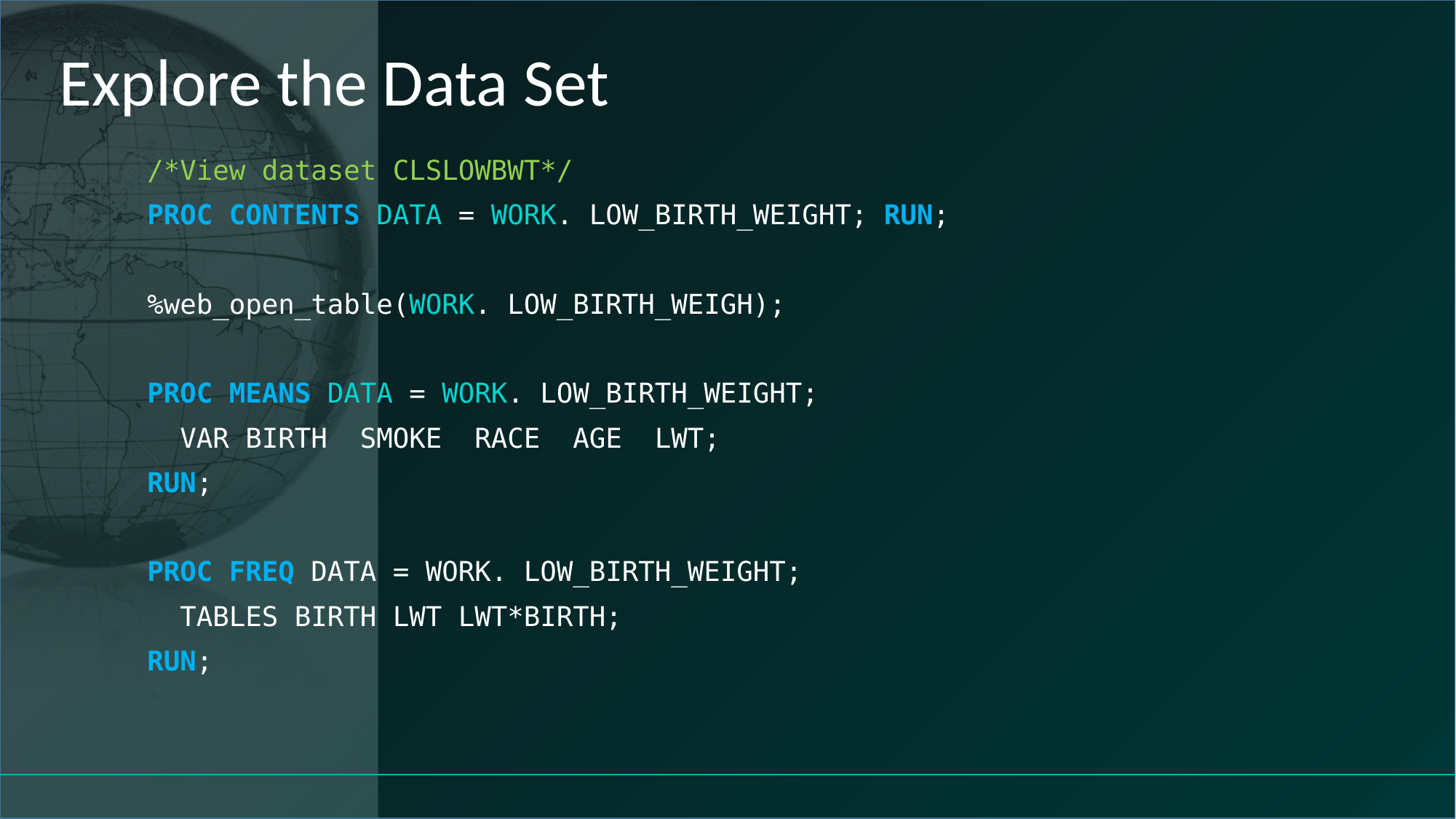

# Explore the Data Set
/*View dataset CLSLOWBWT*/
PROC CONTENTS DATA = WORK. LOW_BIRTH_WEIGHT; RUN;

%web_open_table(WORK. LOW_BIRTH_WEIGH);

PROC MEANS DATA = WORK. LOW_BIRTH_WEIGHT;
  VAR BIRTH  SMOKE  RACE  AGE  LWT;
RUN;

PROC FREQ DATA = WORK. LOW_BIRTH_WEIGHT;
  TABLES BIRTH LWT LWT*BIRTH;
RUN;